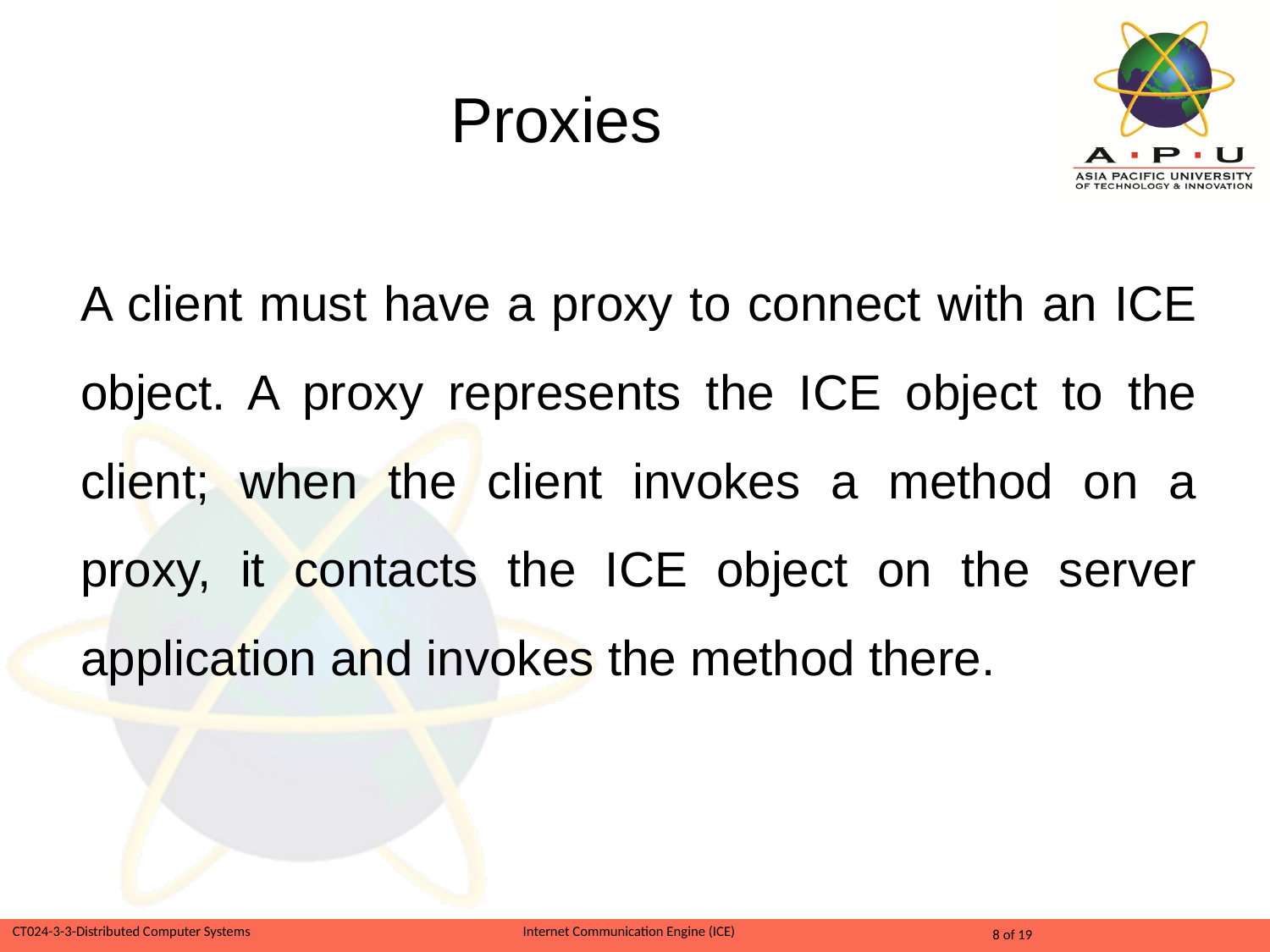

# Proxies
A client must have a proxy to connect with an ICE object. A proxy represents the ICE object to the client; when the client invokes a method on a proxy, it contacts the ICE object on the server application and invokes the method there.